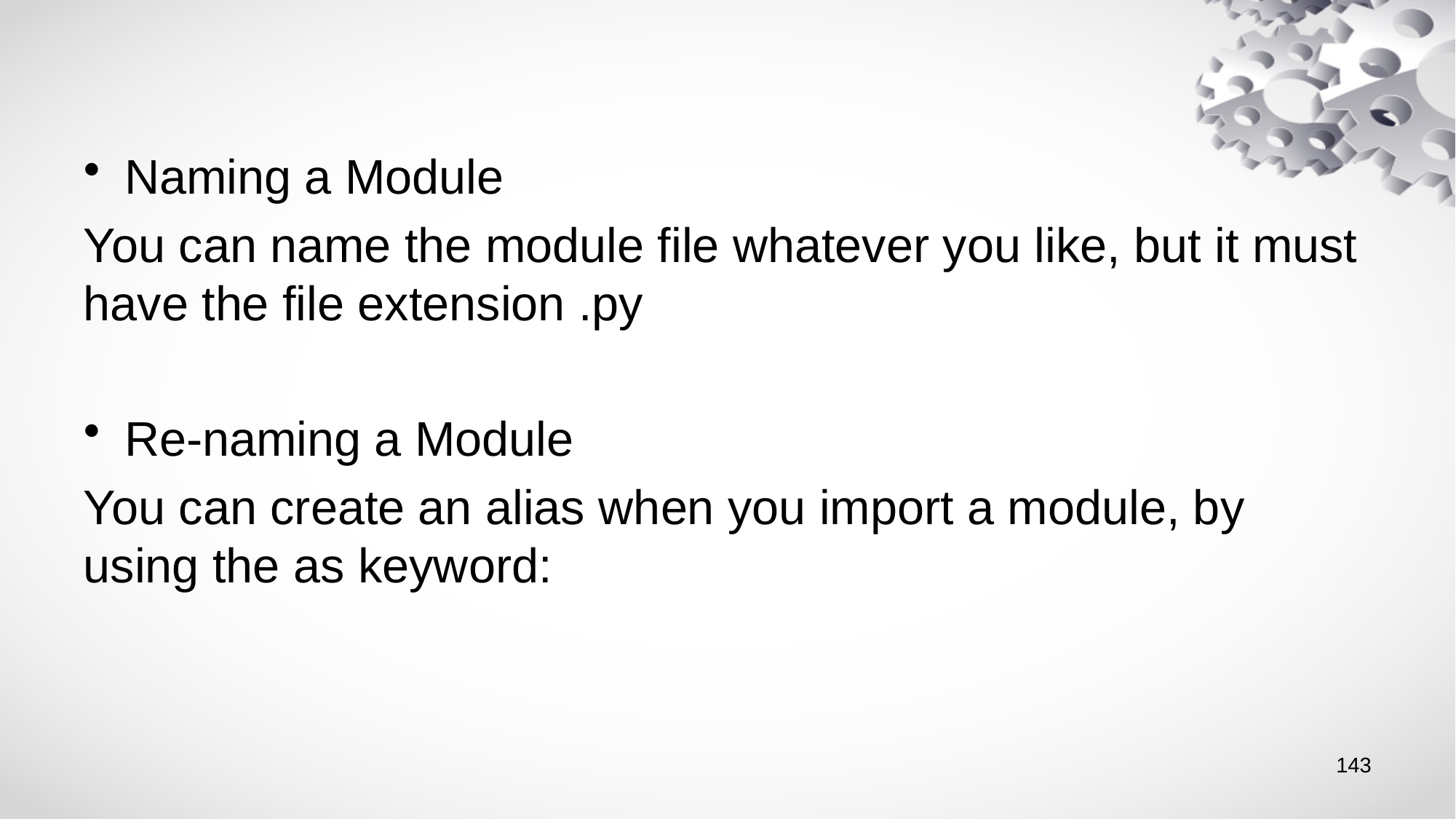

#
Naming a Module
You can name the module file whatever you like, but it must have the file extension .py

Re-naming a Module
You can create an alias when you import a module, by using the as keyword:
143